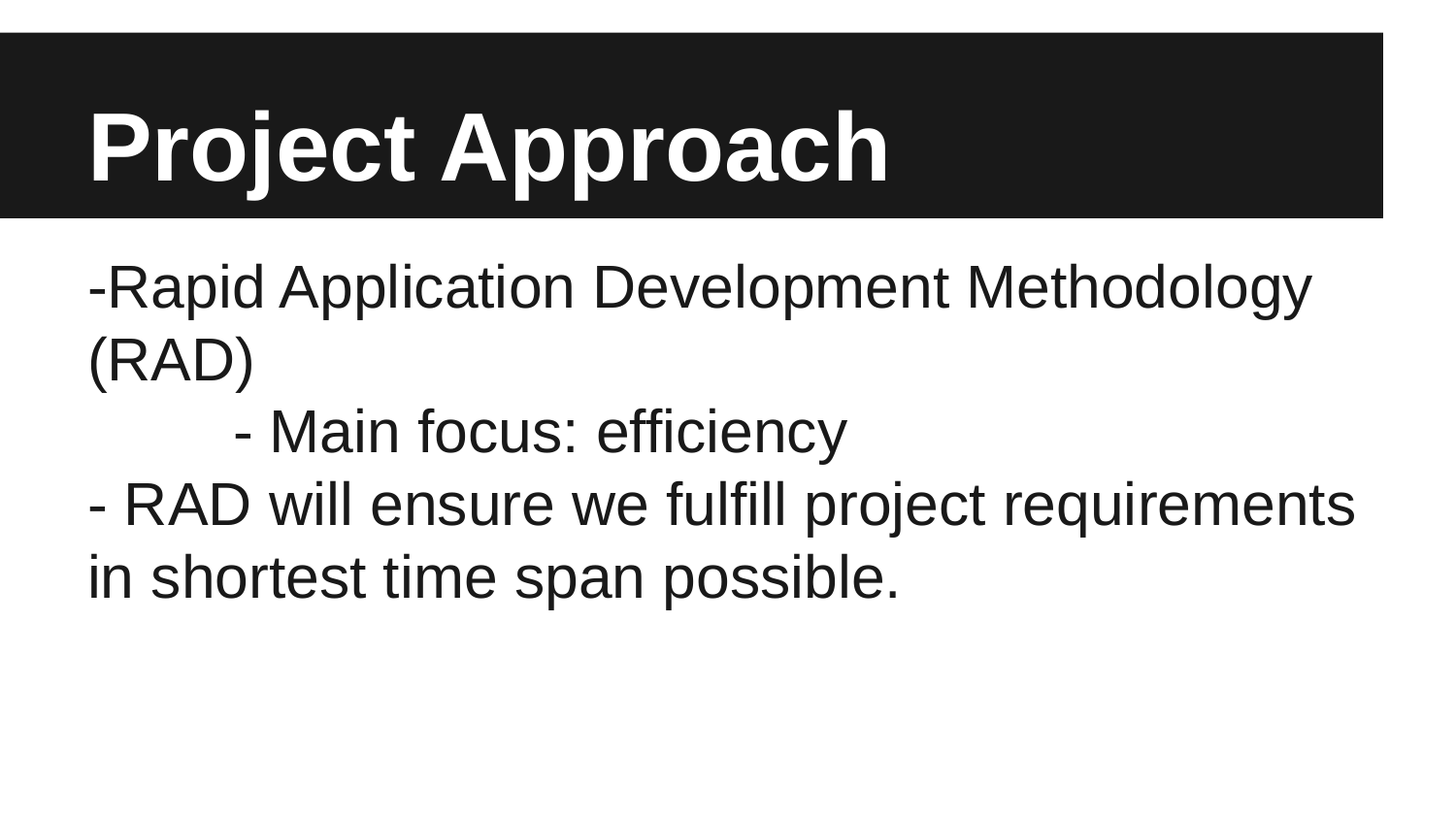

# Project Approach
-Rapid Application Development Methodology (RAD)
	- Main focus: efficiency
- RAD will ensure we fulfill project requirements in shortest time span possible.